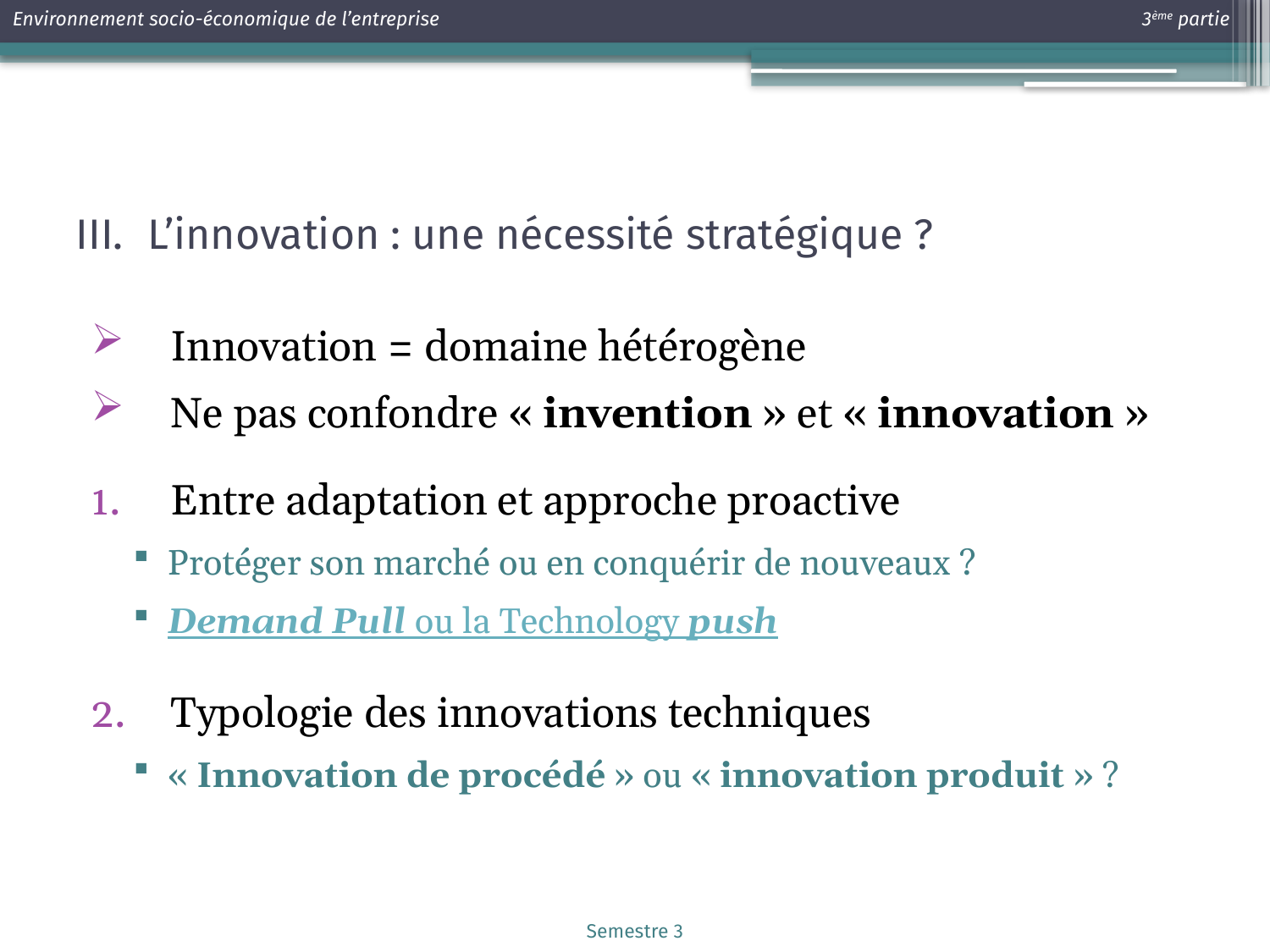

# L’innovation : une nécessité stratégique ?
Innovation = domaine hétérogène
Ne pas confondre « invention » et « innovation »
Entre adaptation et approche proactive
Protéger son marché ou en conquérir de nouveaux ?
Demand Pull ou la Technology push
Typologie des innovations techniques
« Innovation de procédé » ou « innovation produit » ?